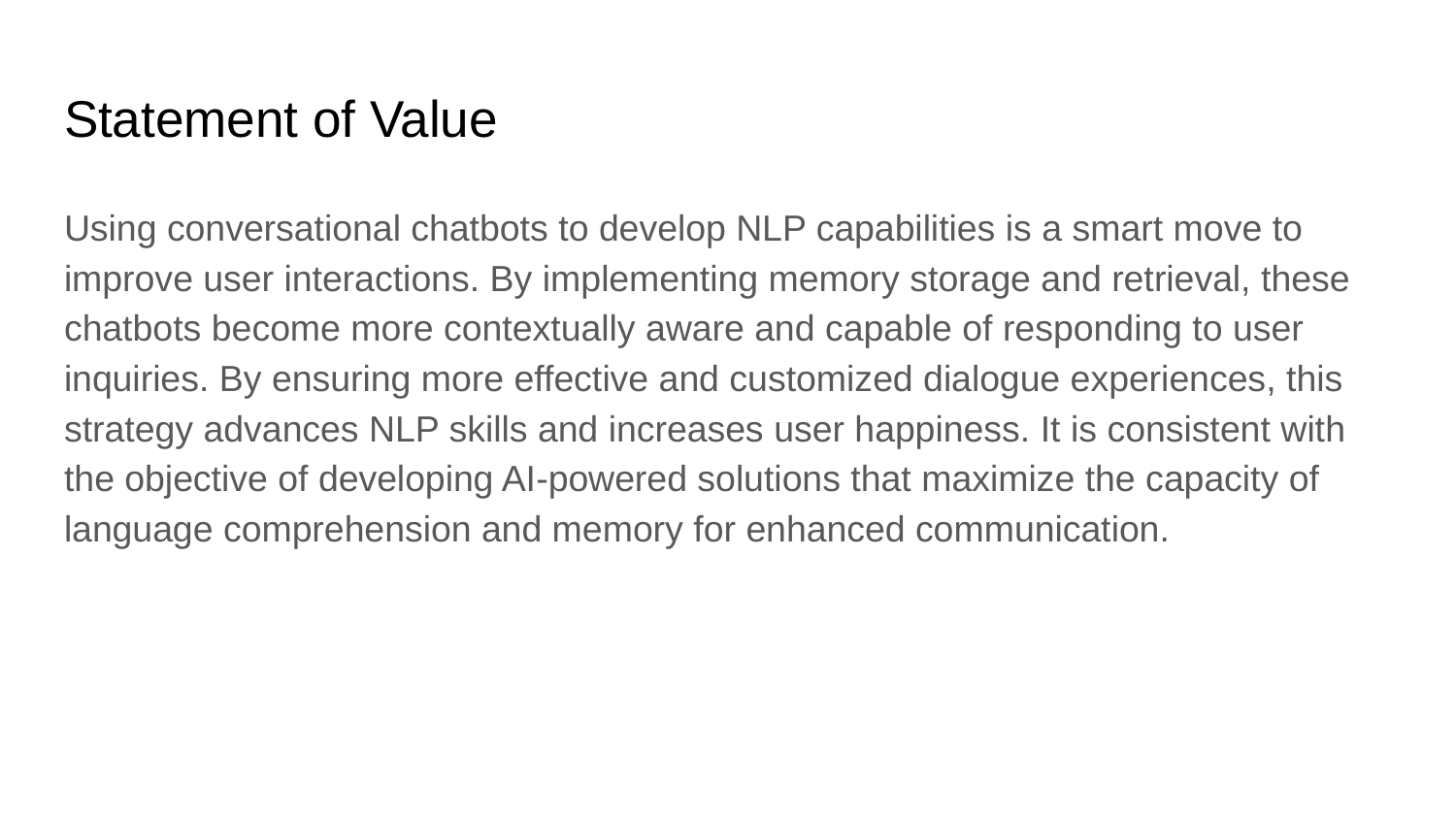

# Statement of Value
Using conversational chatbots to develop NLP capabilities is a smart move to improve user interactions. By implementing memory storage and retrieval, these chatbots become more contextually aware and capable of responding to user inquiries. By ensuring more effective and customized dialogue experiences, this strategy advances NLP skills and increases user happiness. It is consistent with the objective of developing AI-powered solutions that maximize the capacity of language comprehension and memory for enhanced communication.